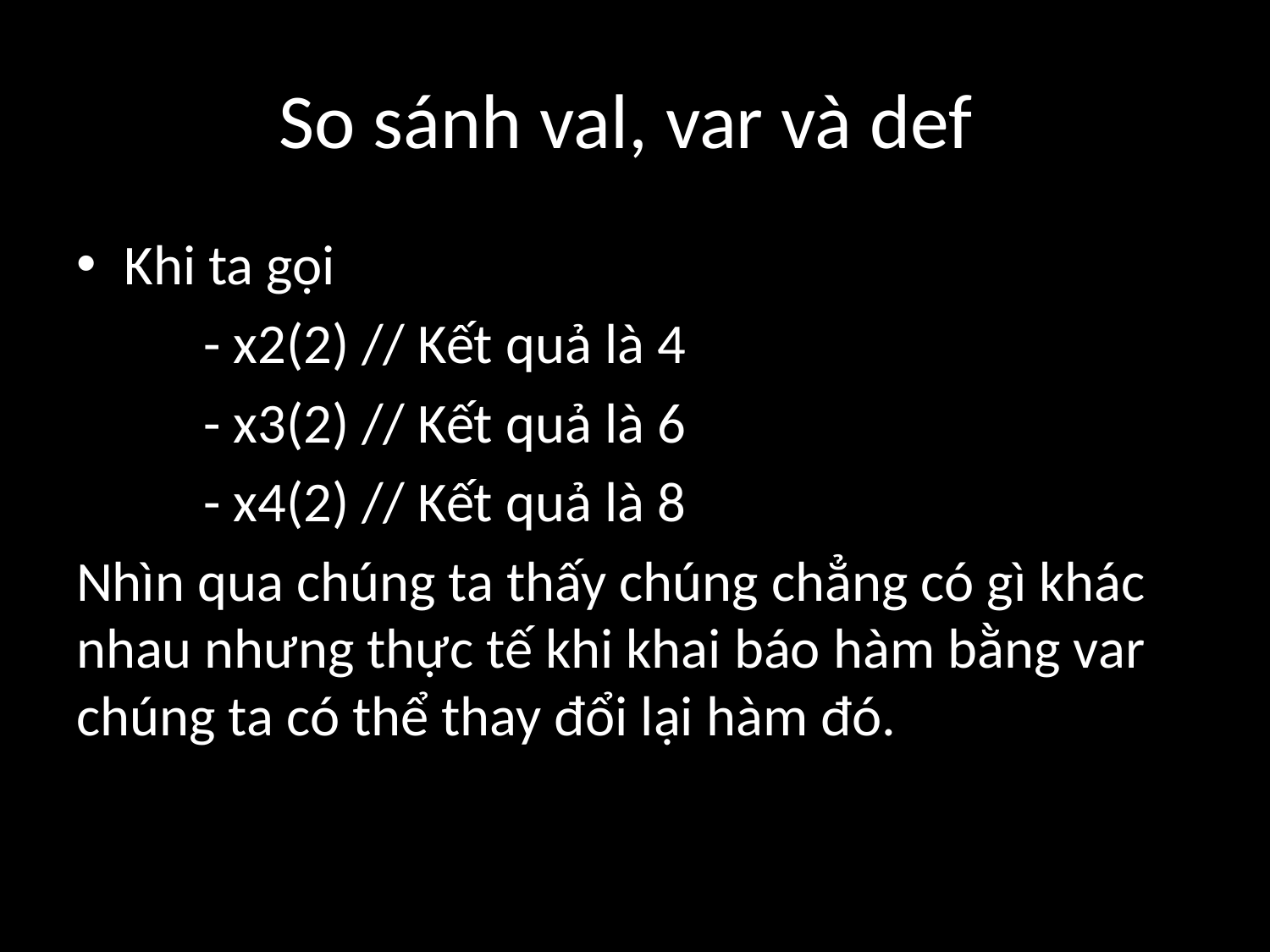

# So sánh val, var và def
Khi ta gọi
 	- x2(2) // Kết quả là 4
	- x3(2) // Kết quả là 6
	- x4(2) // Kết quả là 8
Nhìn qua chúng ta thấy chúng chẳng có gì khác nhau nhưng thực tế khi khai báo hàm bằng var chúng ta có thể thay đổi lại hàm đó.